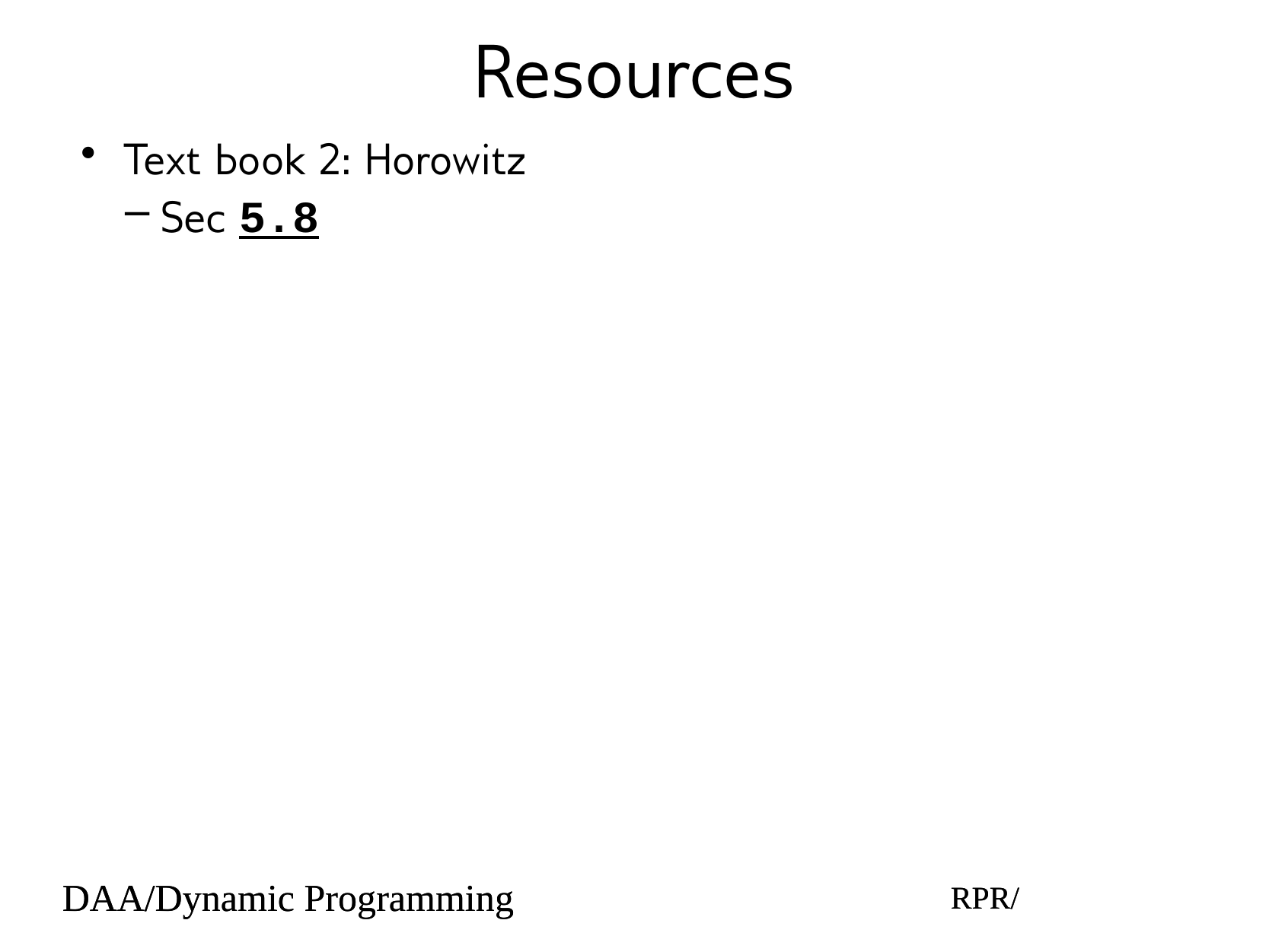

# Resources
Text book 2: Horowitz
Sec 5.8
DAA/Dynamic Programming
RPR/
2